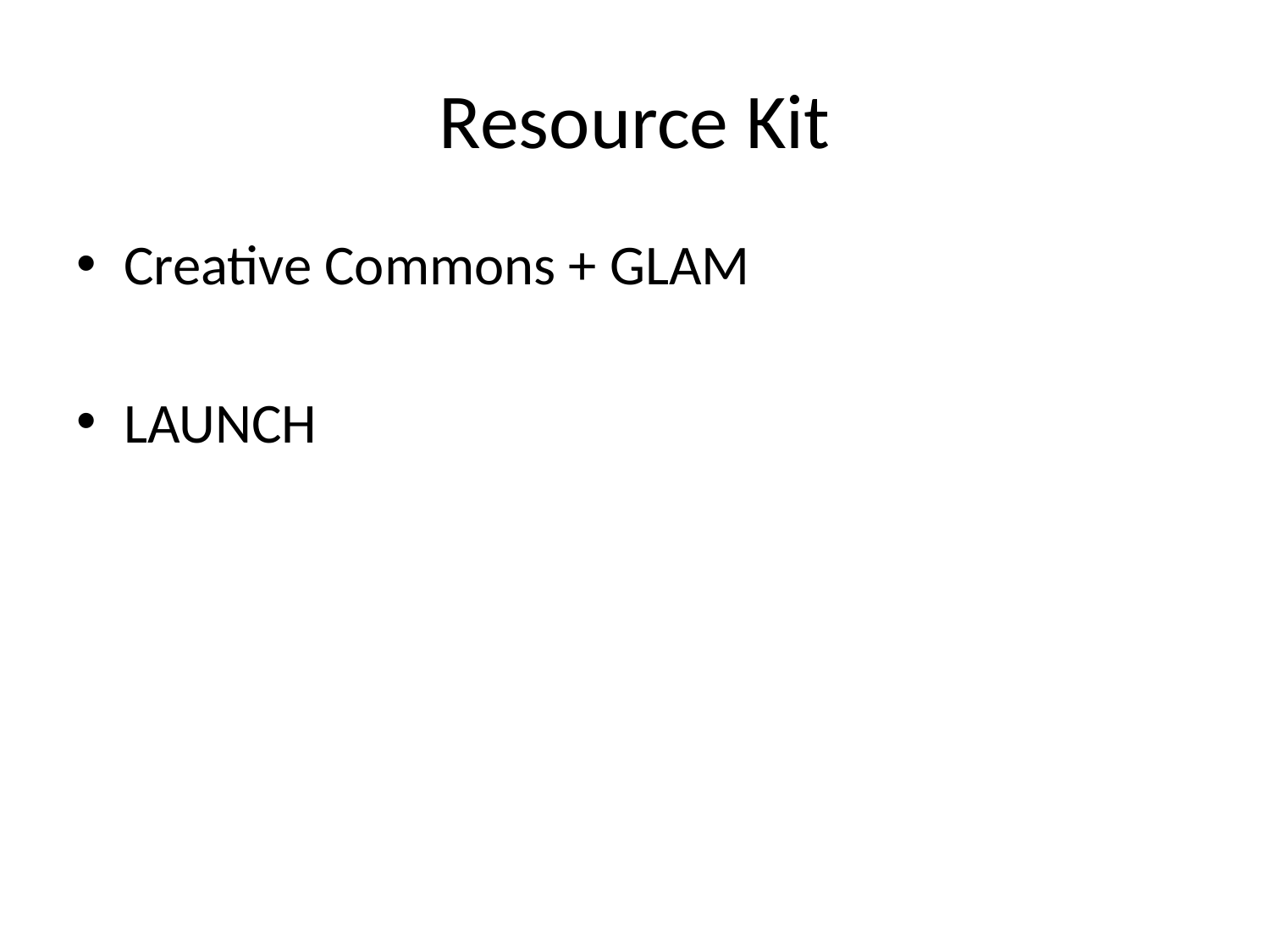

# Resource Kit
Creative Commons + GLAM

LAUNCH